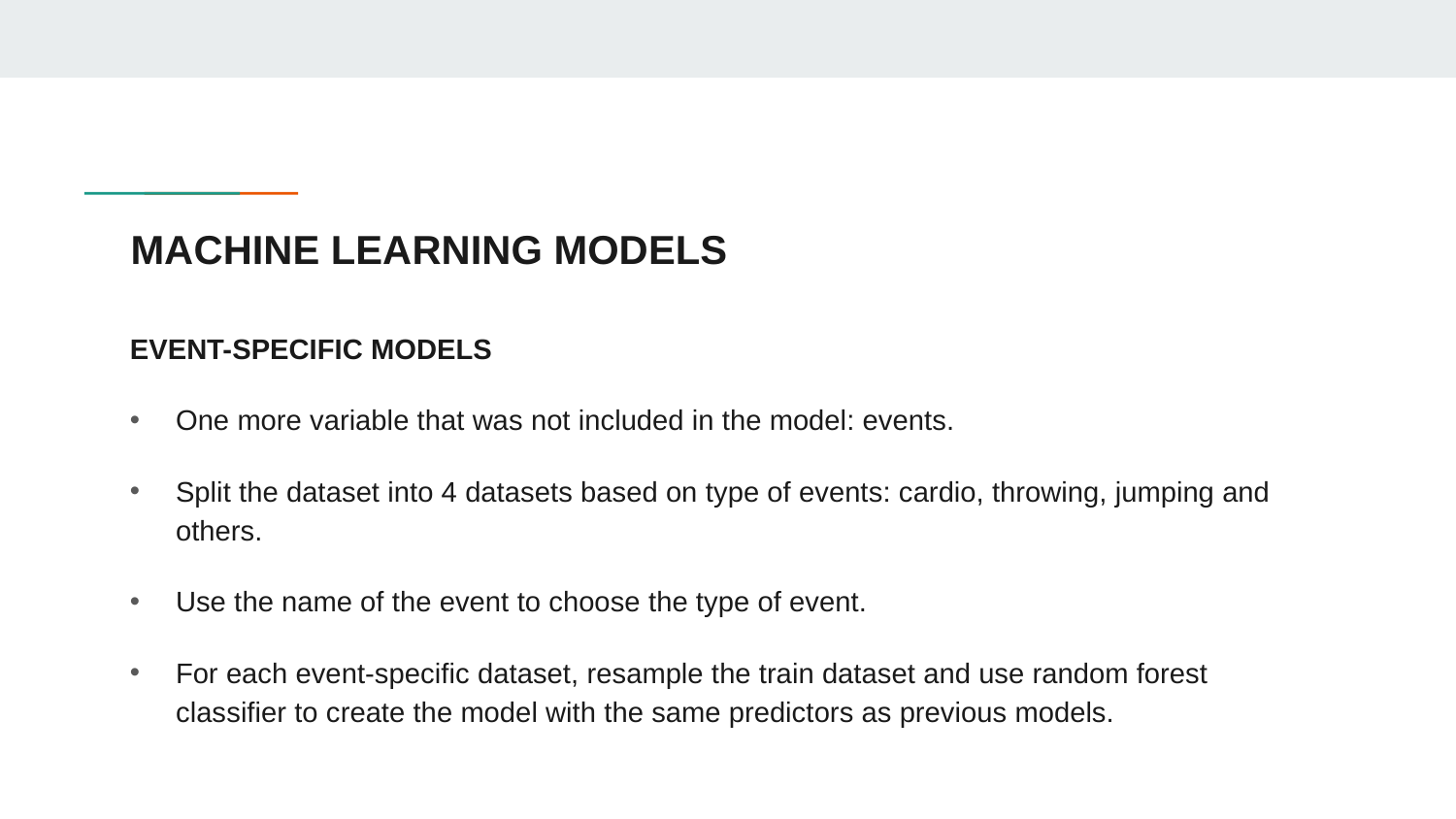

# MACHINE LEARNING MODELS
EVENT-SPECIFIC MODELS
One more variable that was not included in the model: events.
Split the dataset into 4 datasets based on type of events: cardio, throwing, jumping and others.
Use the name of the event to choose the type of event.
For each event-specific dataset, resample the train dataset and use random forest classifier to create the model with the same predictors as previous models.